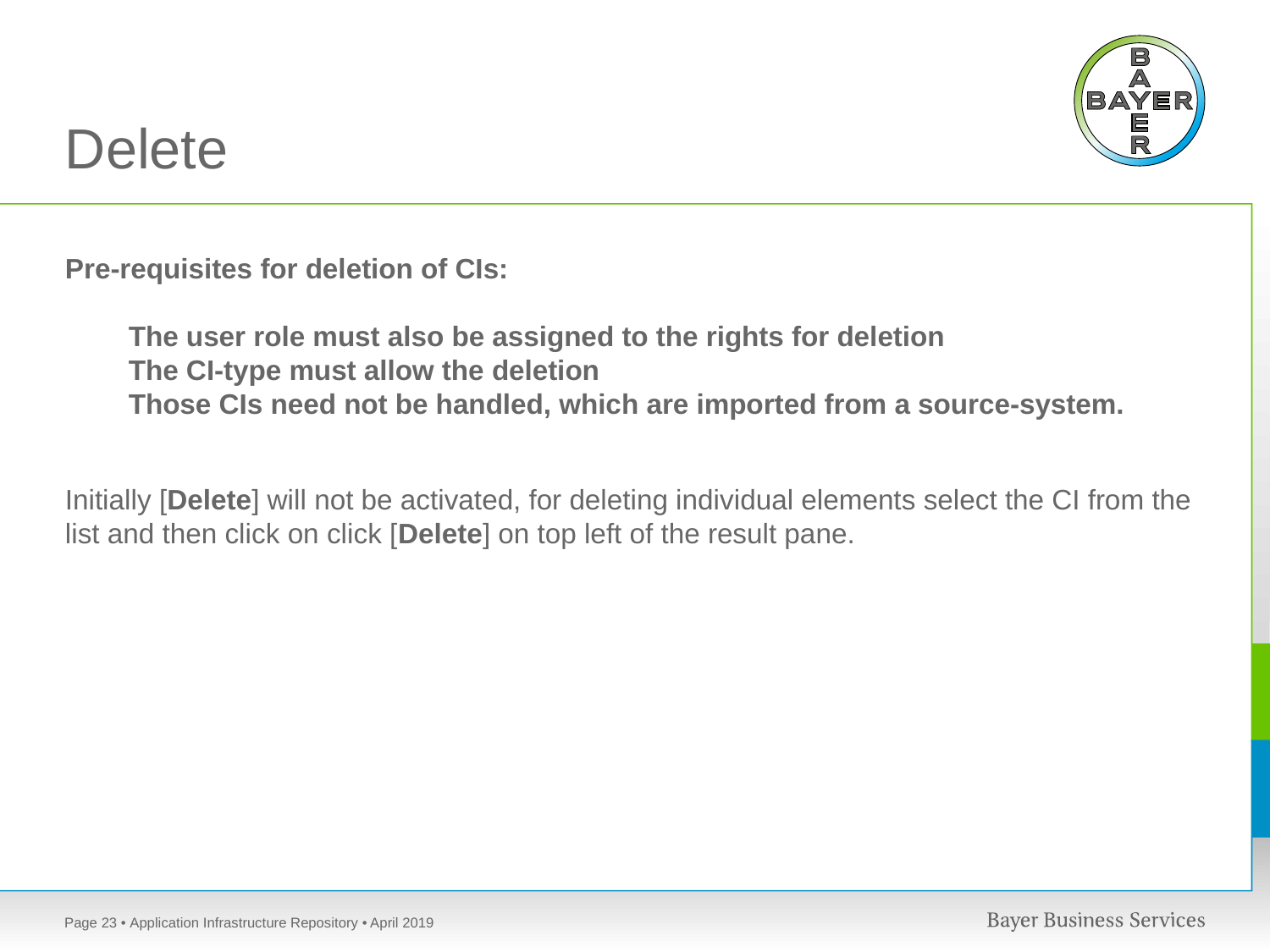

# Delete

Pre-requisites for deletion of CIs:

The user role must also be assigned to the rights for deletion
The CI-type must allow the deletion
Those CIs need not be handled, which are imported from a source-system.

Initially [Delete] will not be activated, for deleting individual elements select the CI from the list and then click on click [Delete] on top left of the result pane.

Page 23
• Application Infrastructure Repository • April 2019